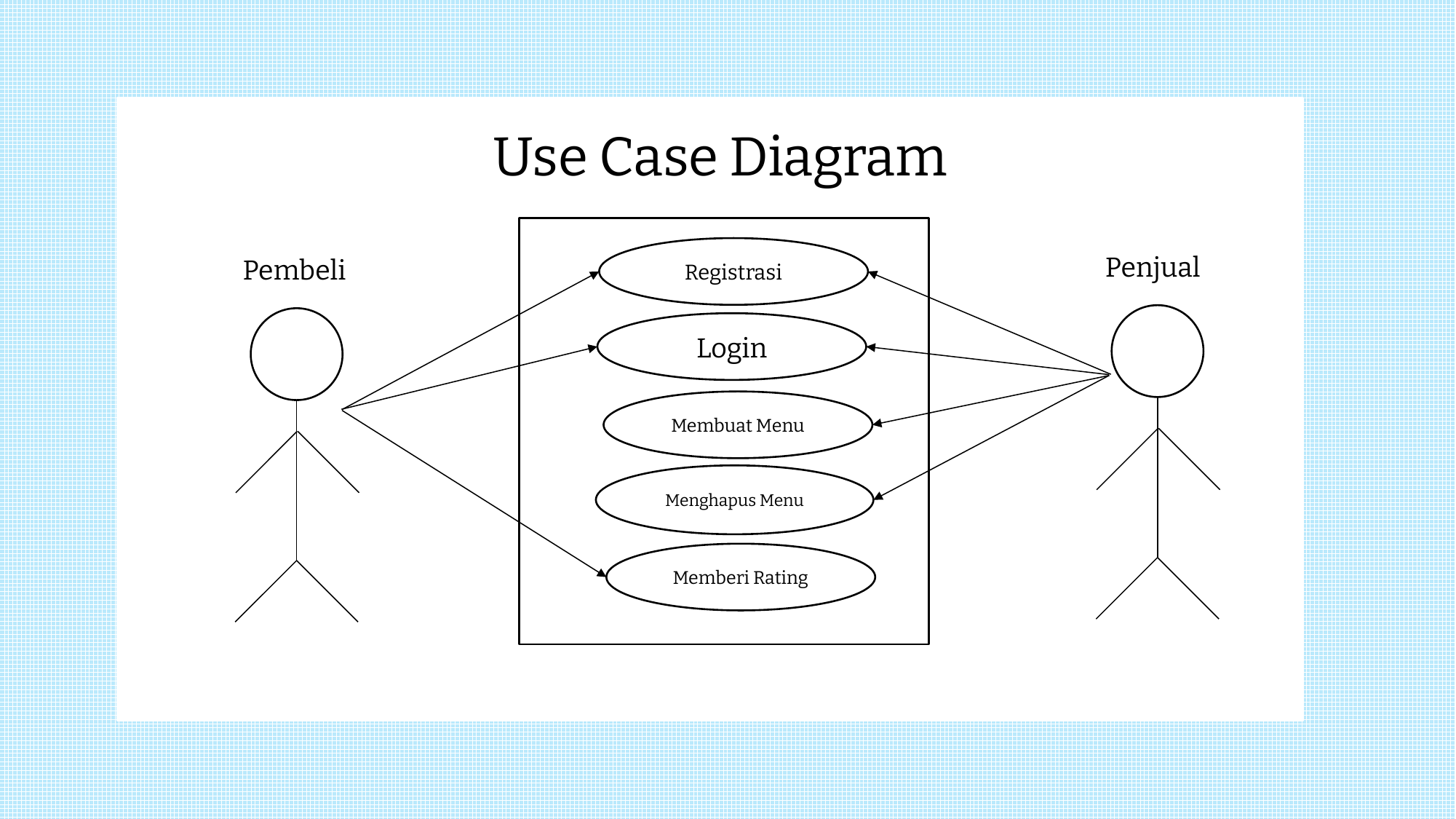

Use Case Diagram

Registrasi

Login
Membuat Menu
Menghapus Menu
Memberi Rating
Penjual
Pembeli